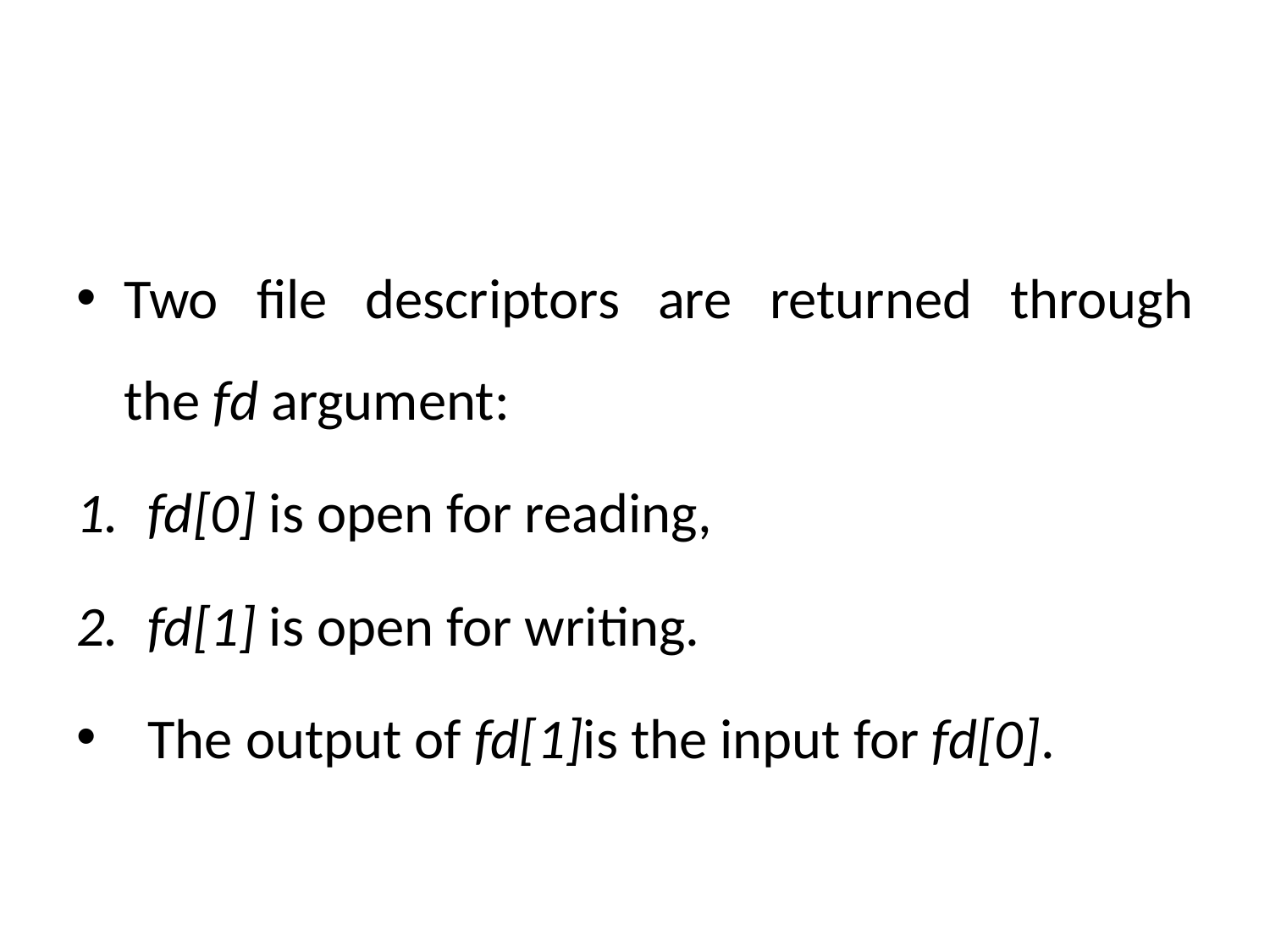

#
Two file descriptors are returned through the fd argument:
fd[0] is open for reading,
fd[1] is open for writing.
The output of fd[1]is the input for fd[0].